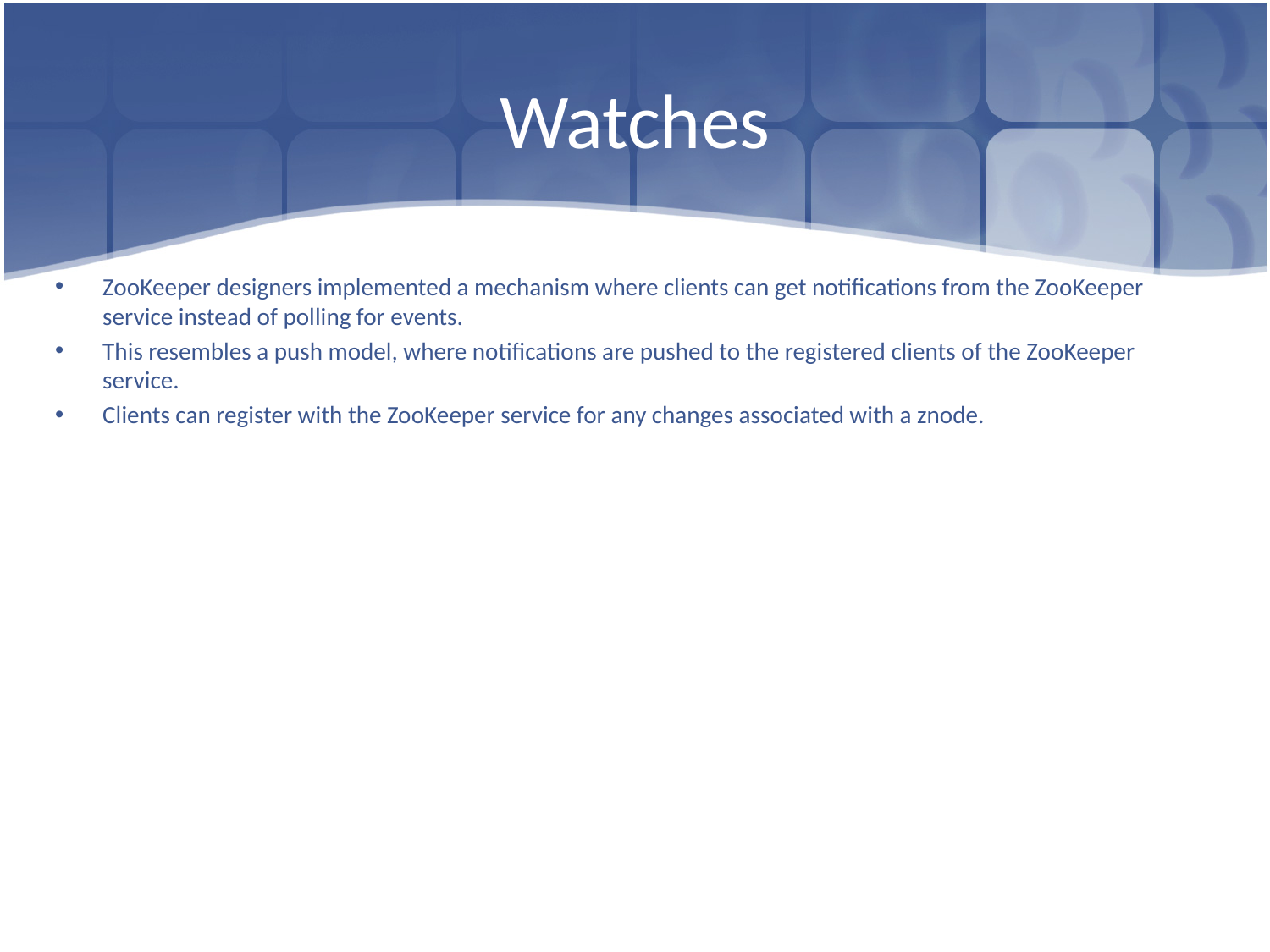

# Watches
ZooKeeper designers implemented a mechanism where clients can get notifications from the ZooKeeper service instead of polling for events.
This resembles a push model, where notifications are pushed to the registered clients of the ZooKeeper service.
Clients can register with the ZooKeeper service for any changes associated with a znode.